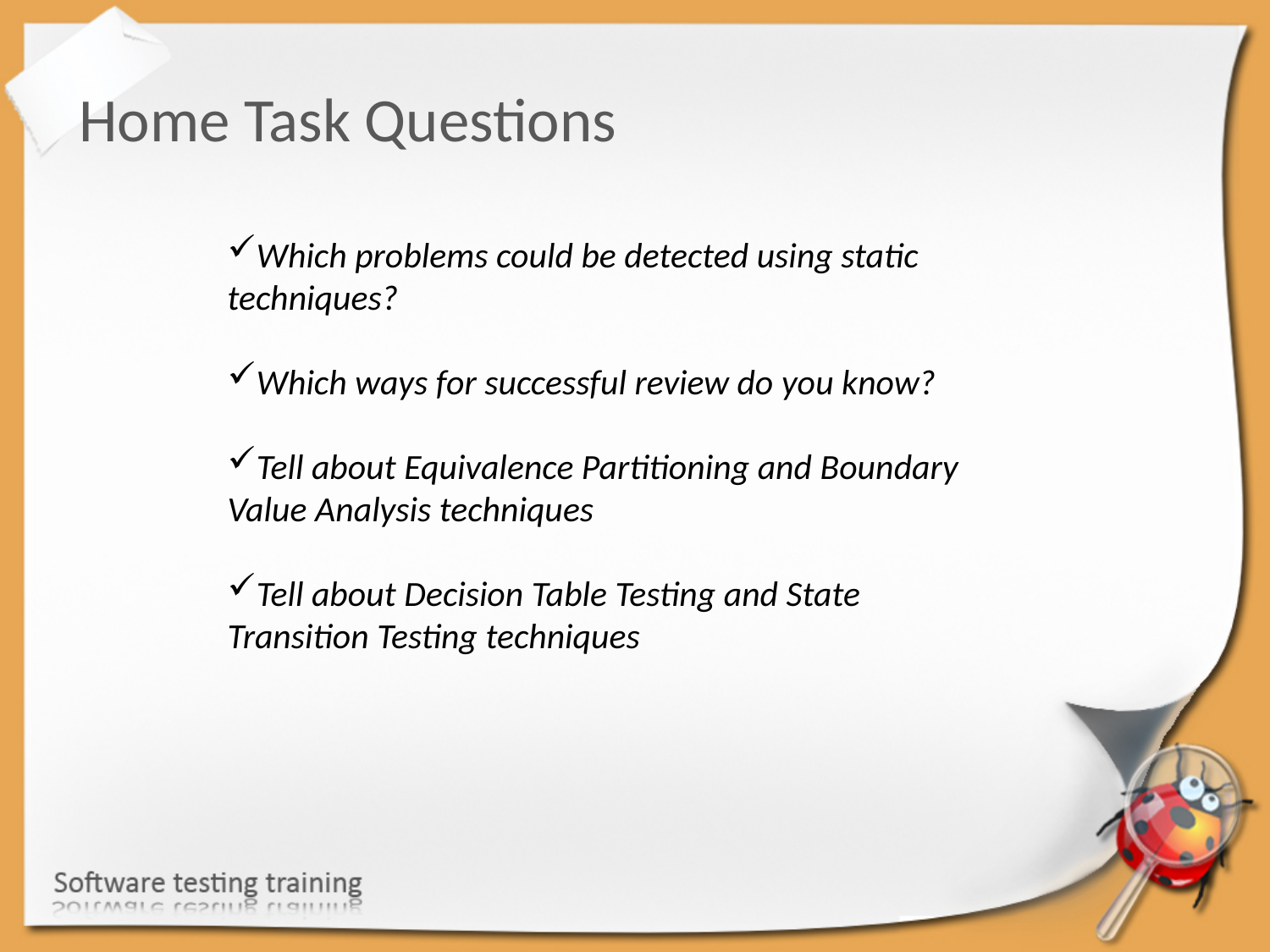

Home Task Questions
Which problems could be detected using static techniques?

Which ways for successful review do you know?

Tell about Equivalence Partitioning and Boundary Value Analysis techniques

Tell about Decision Table Testing and State Transition Testing techniques